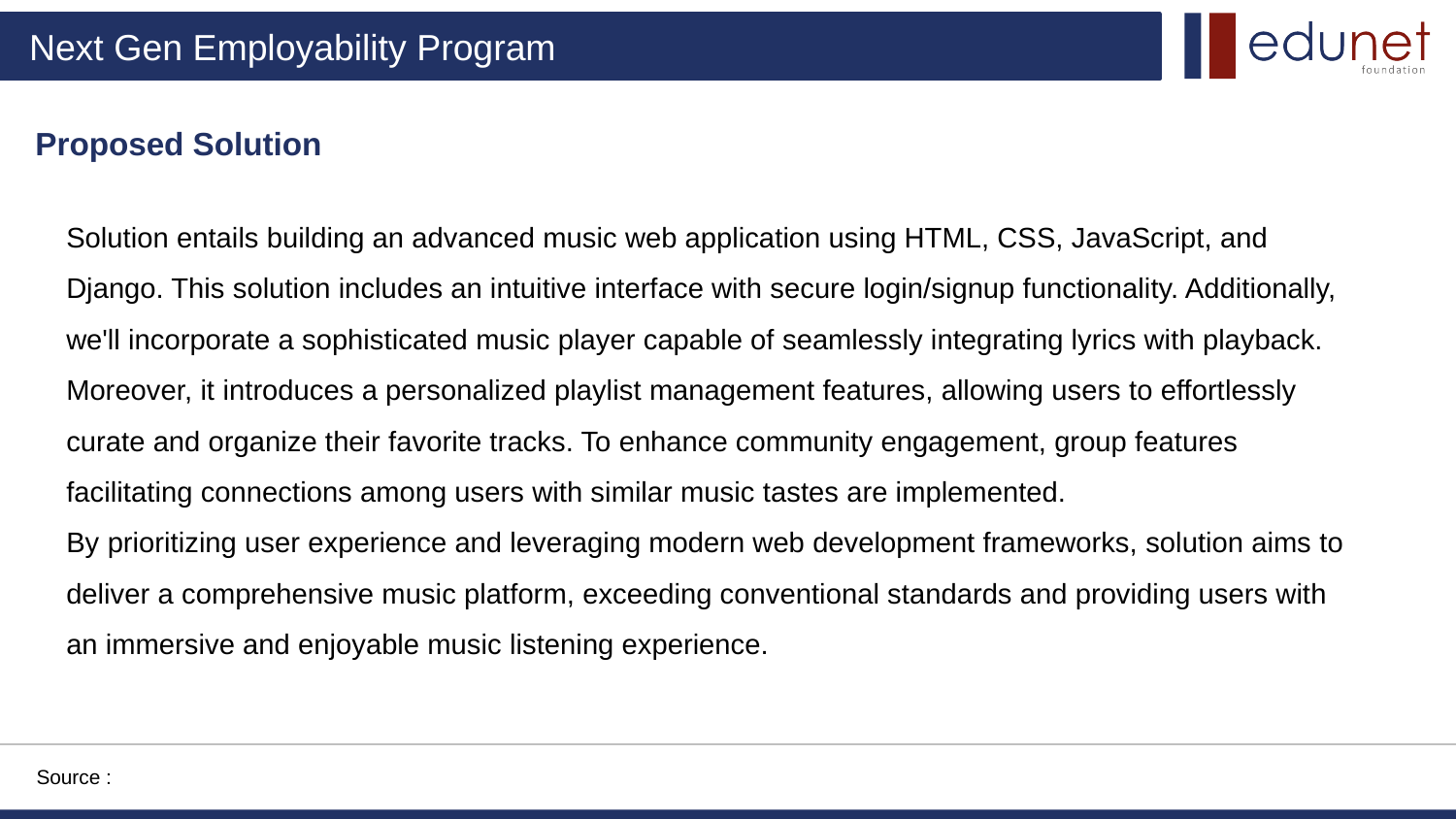

Proposed Solution
Solution entails building an advanced music web application using HTML, CSS, JavaScript, and Django. This solution includes an intuitive interface with secure login/signup functionality. Additionally, we'll incorporate a sophisticated music player capable of seamlessly integrating lyrics with playback.
Moreover, it introduces a personalized playlist management features, allowing users to effortlessly curate and organize their favorite tracks. To enhance community engagement, group features facilitating connections among users with similar music tastes are implemented.
By prioritizing user experience and leveraging modern web development frameworks, solution aims to deliver a comprehensive music platform, exceeding conventional standards and providing users with an immersive and enjoyable music listening experience.
Source :